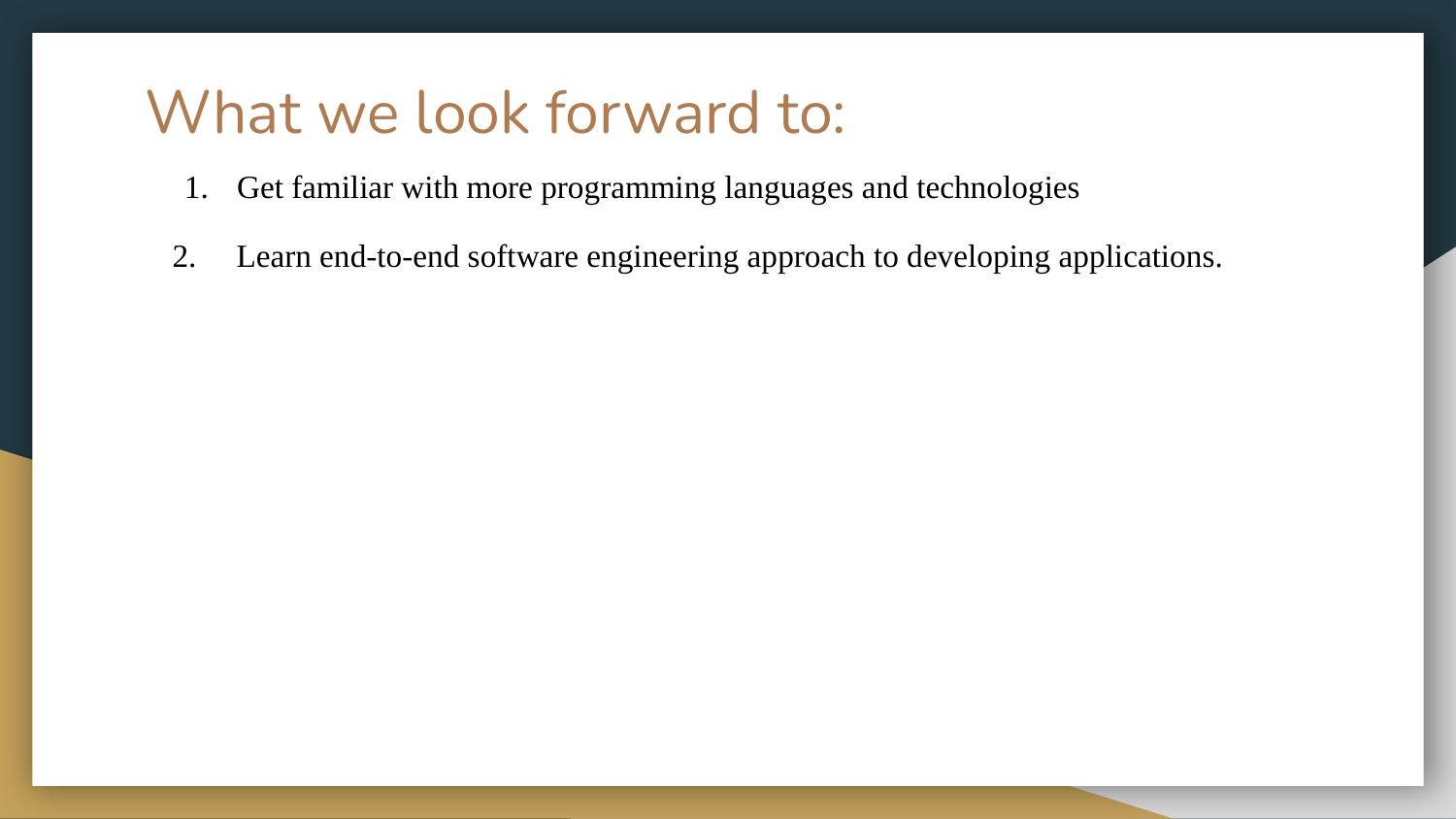

# What we look forward to:
Get familiar with more programming languages and technologies
 2.     Learn end-to-end software engineering approach to developing applications.